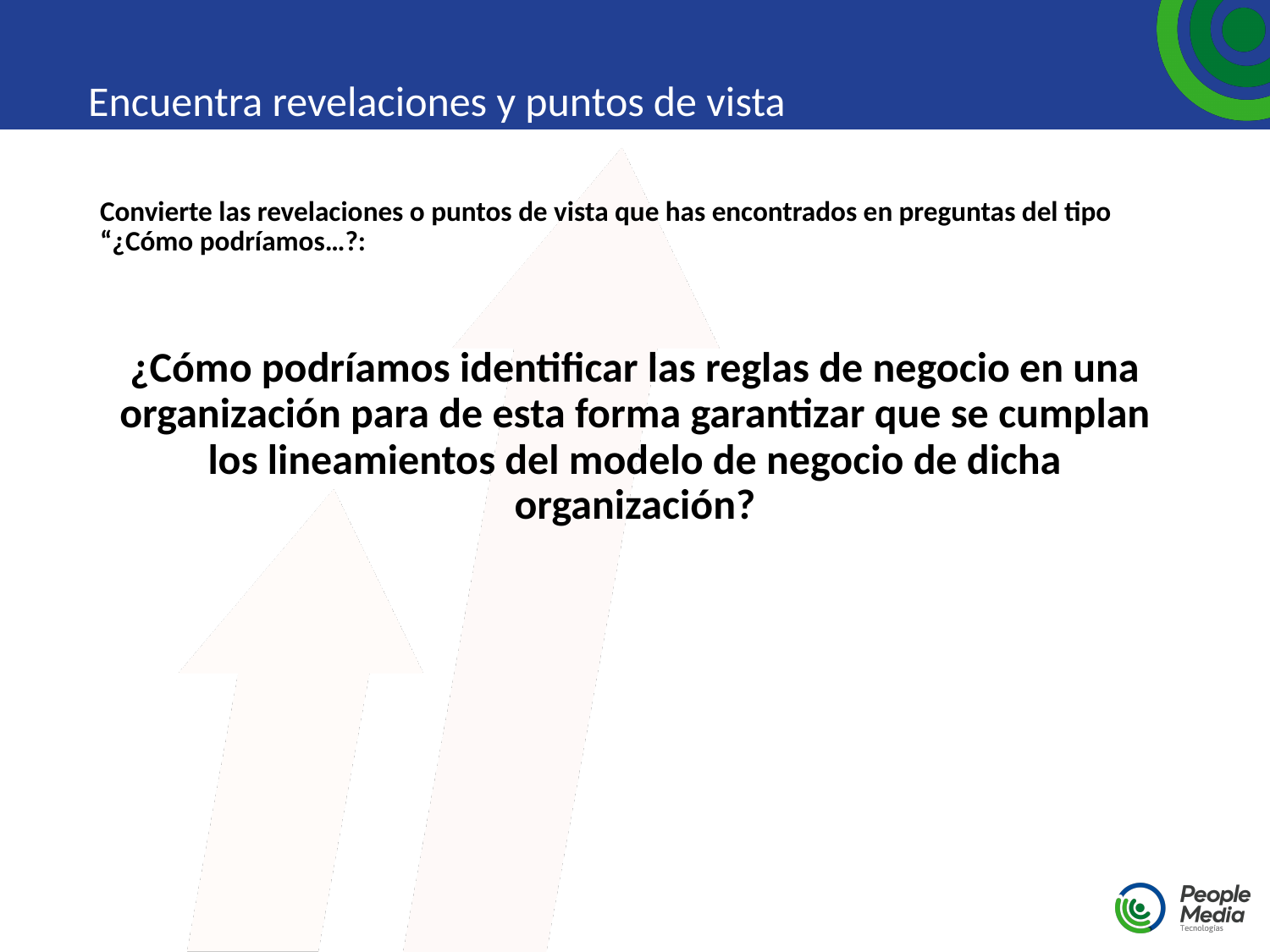

# Encuentra revelaciones y puntos de vista
Convierte las revelaciones o puntos de vista que has encontrados en preguntas del tipo “¿Cómo podríamos…?:

¿Cómo podríamos identificar las reglas de negocio en una organización para de esta forma garantizar que se cumplan los lineamientos del modelo de negocio de dicha organización?